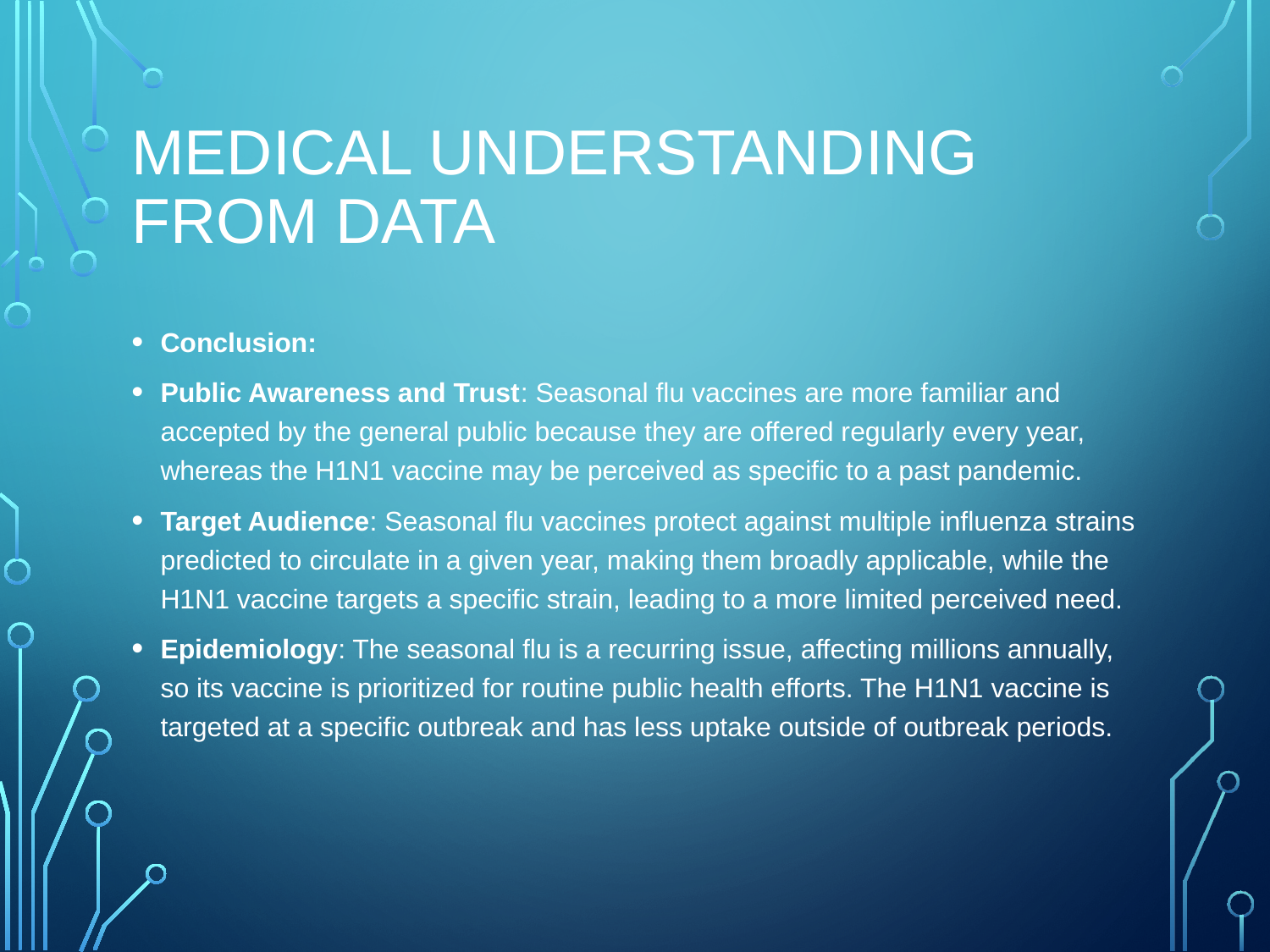

# Medical understanding from data
Conclusion:
Public Awareness and Trust: Seasonal flu vaccines are more familiar and accepted by the general public because they are offered regularly every year, whereas the H1N1 vaccine may be perceived as specific to a past pandemic.
Target Audience: Seasonal flu vaccines protect against multiple influenza strains predicted to circulate in a given year, making them broadly applicable, while the H1N1 vaccine targets a specific strain, leading to a more limited perceived need.
Epidemiology: The seasonal flu is a recurring issue, affecting millions annually, so its vaccine is prioritized for routine public health efforts. The H1N1 vaccine is targeted at a specific outbreak and has less uptake outside of outbreak periods.